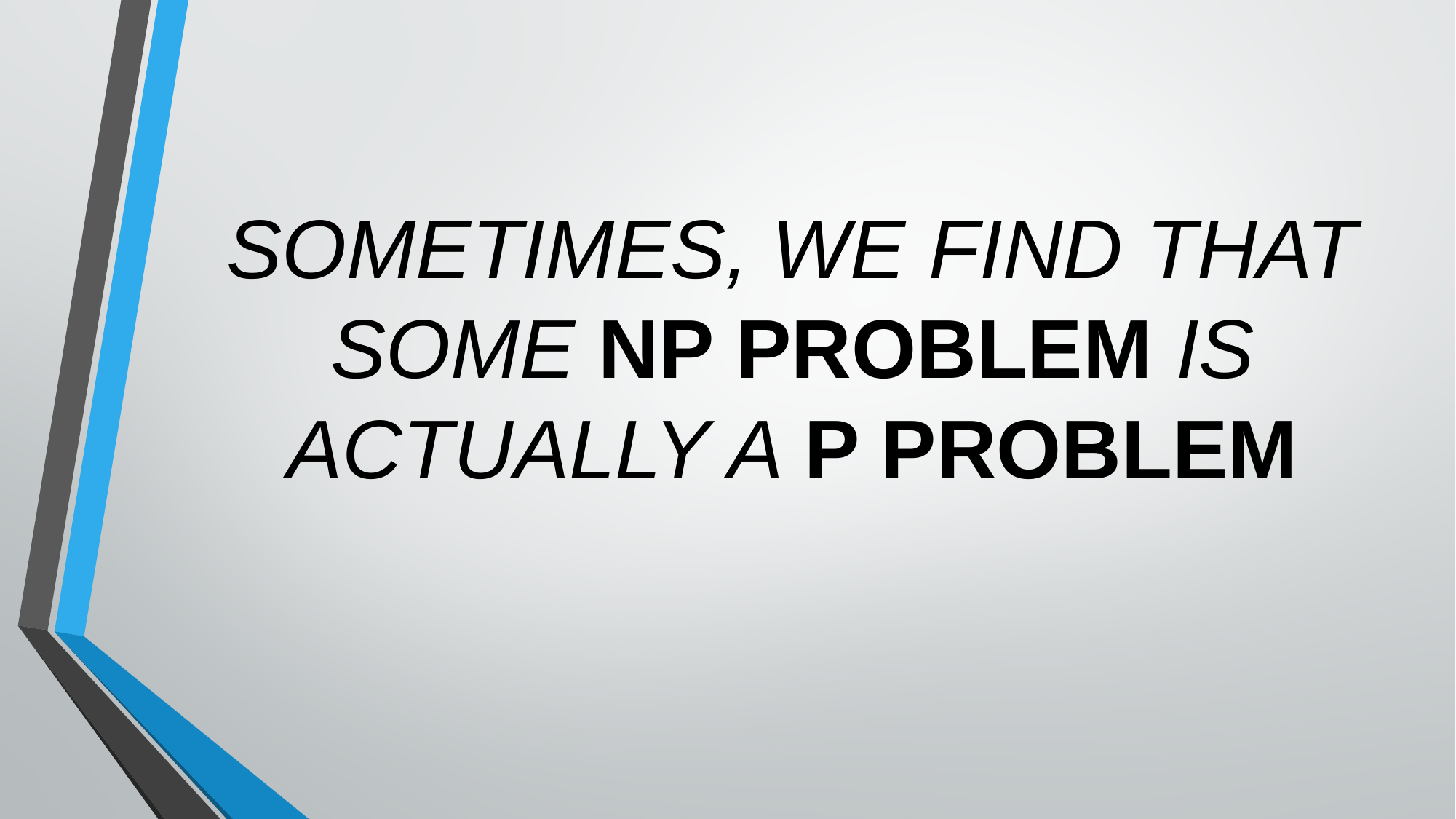

SOMETIMES, WE FIND THAT SOME NP PROBLEM IS ACTUALLY A P PROBLEM